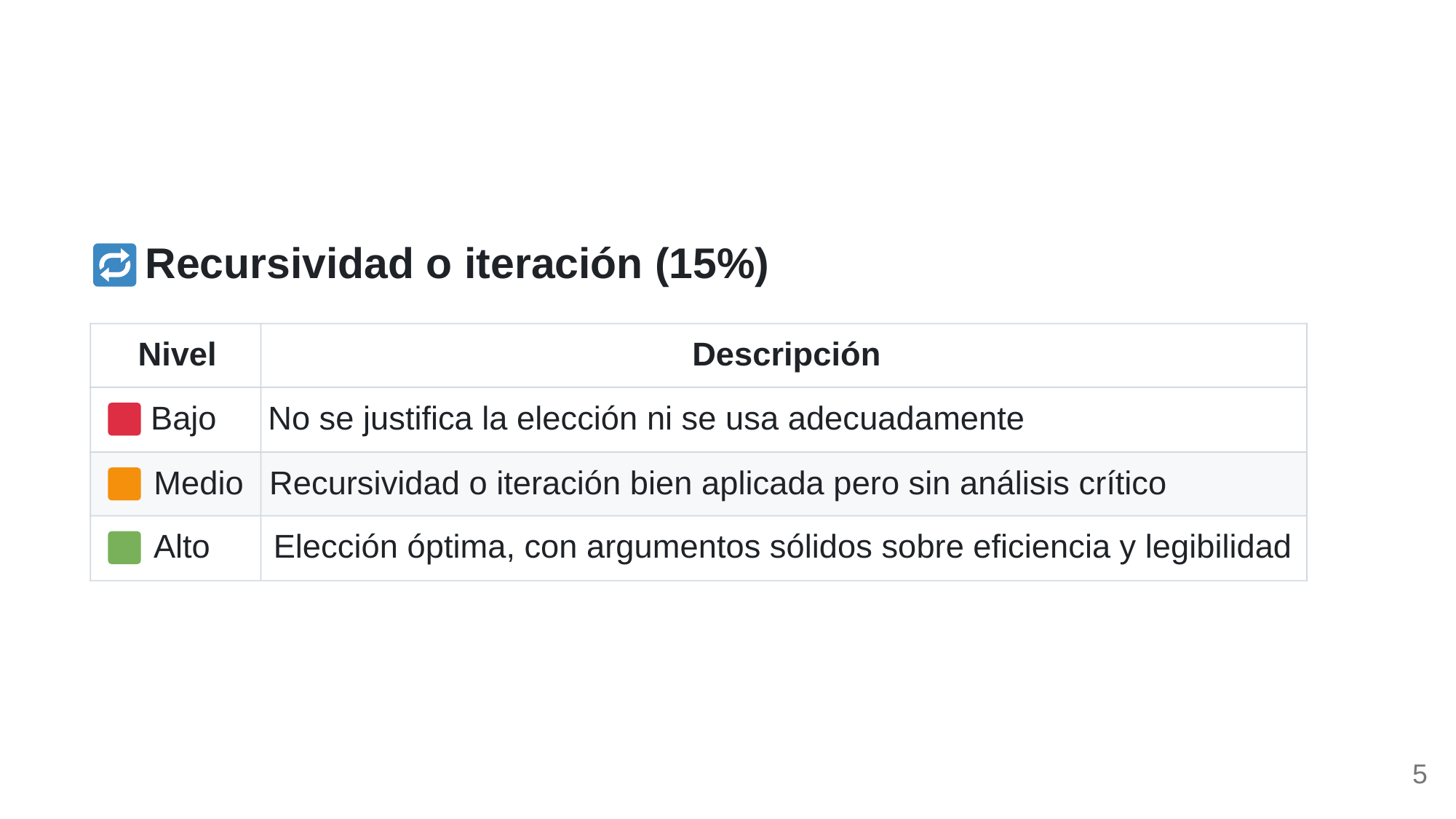

Recursividad o iteración (15%)

Nivel
Descripción

 Bajo
No se justifica la elección ni se usa adecuadamente

 Medio
Recursividad o iteración bien aplicada pero sin análisis crítico

 Alto
Elección óptima, con argumentos sólidos sobre eficiencia y legibilidad

5